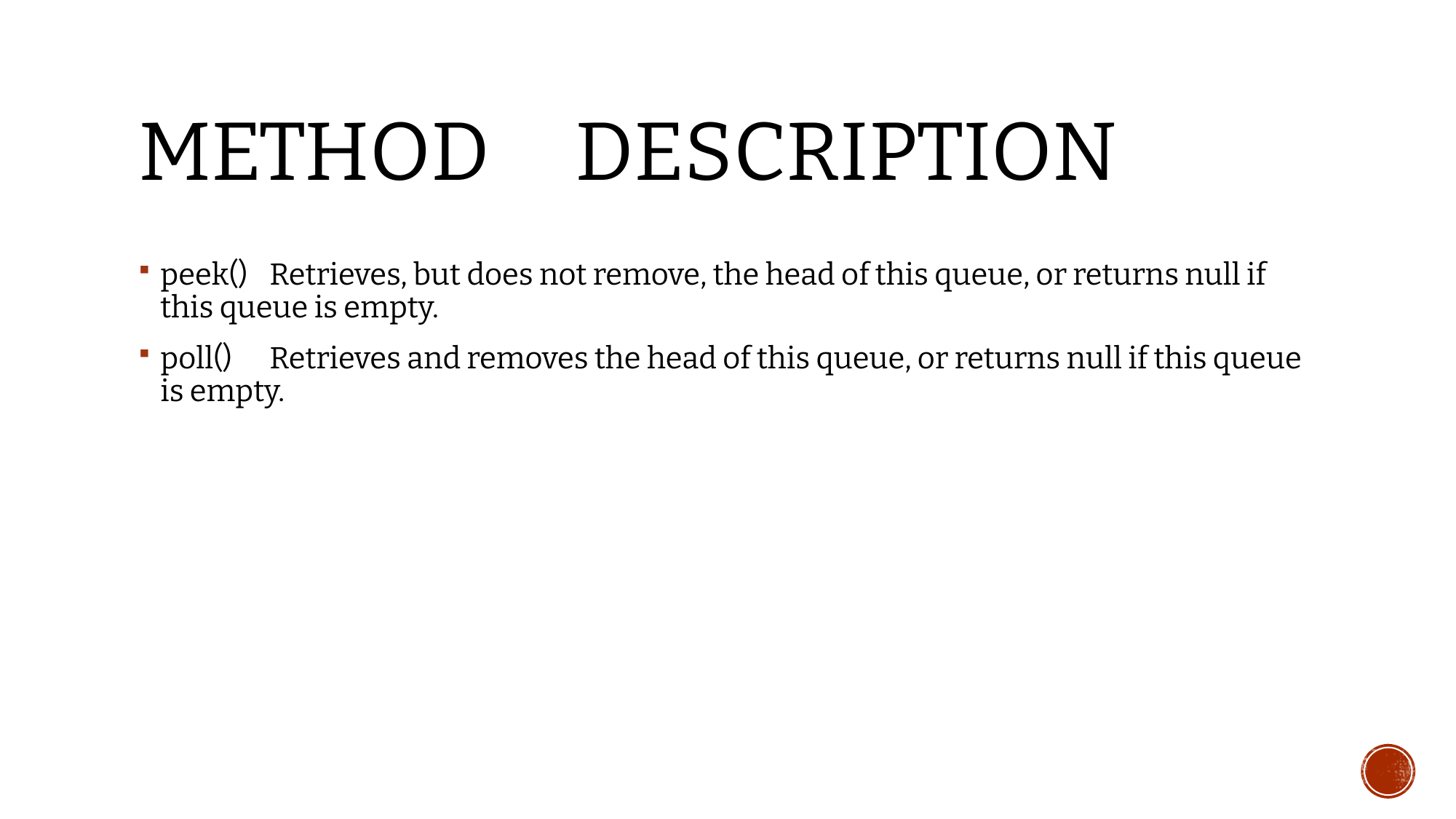

# METHOD	DESCRIPTION
peek()	Retrieves, but does not remove, the head of this queue, or returns null if this queue is empty.
poll()	Retrieves and removes the head of this queue, or returns null if this queue is empty.